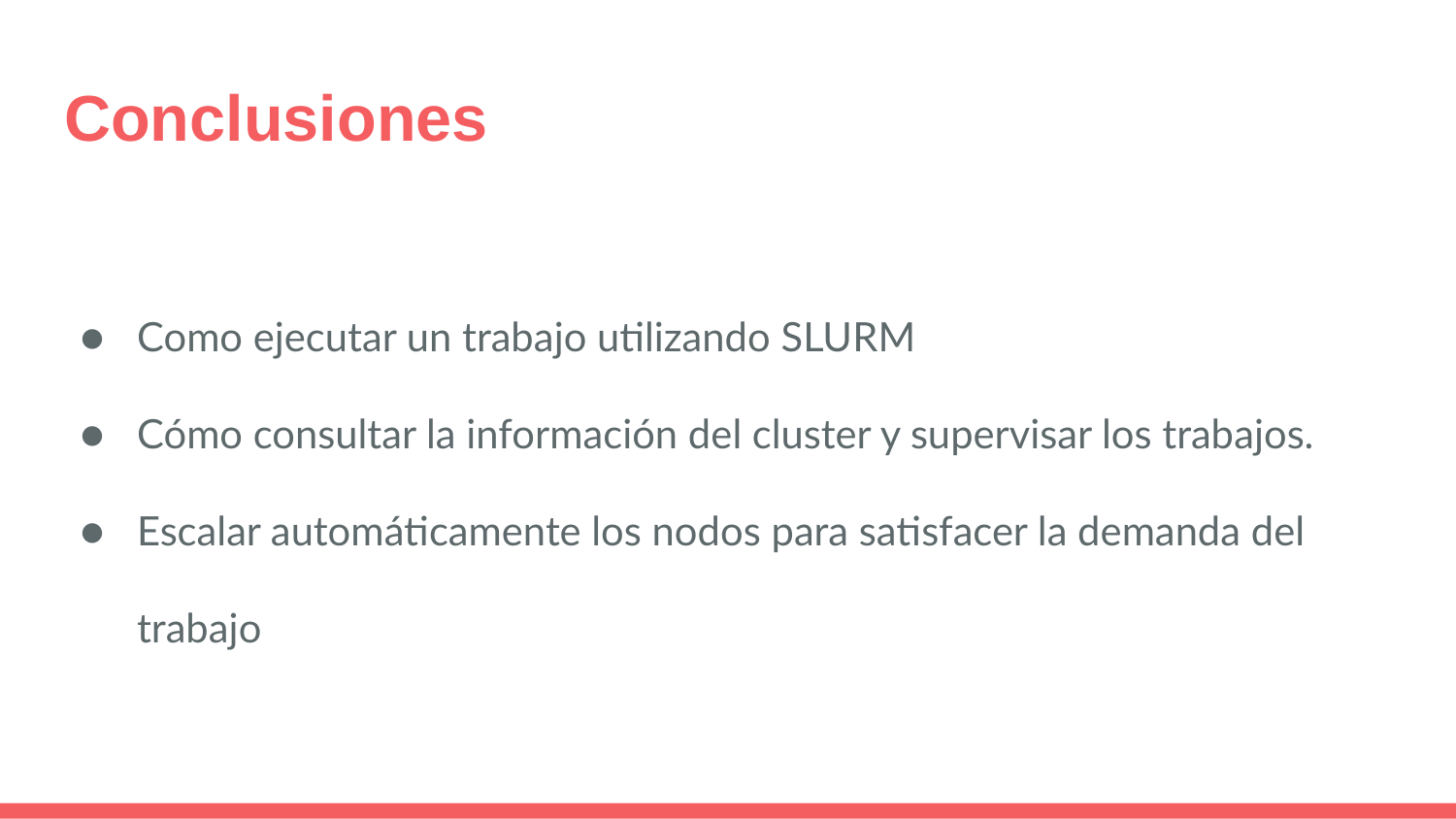

# Conclusiones
Como ejecutar un trabajo utilizando SLURM
Cómo consultar la información del cluster y supervisar los trabajos.
Escalar automáticamente los nodos para satisfacer la demanda del trabajo